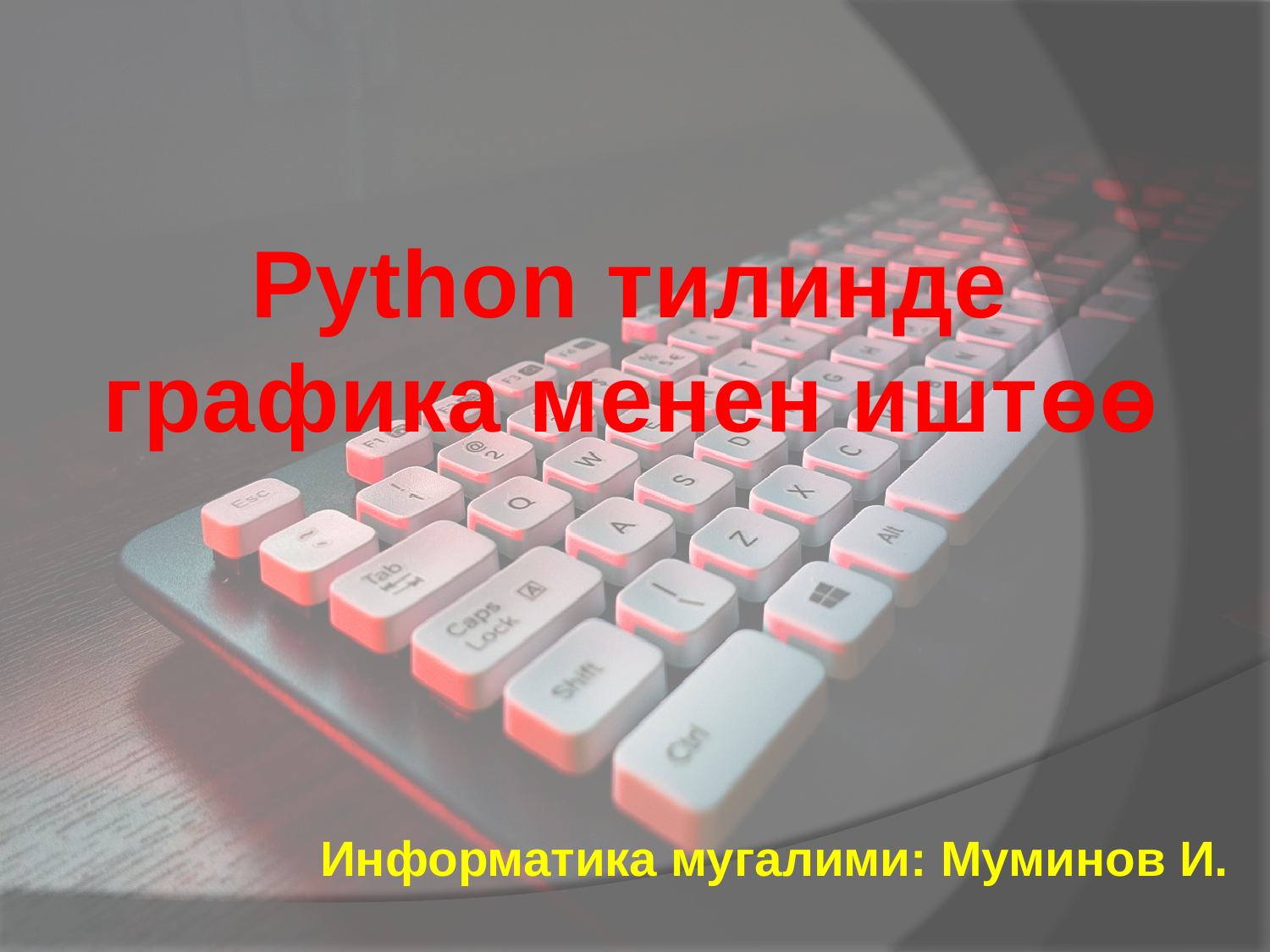

# Python тилинде графика менен иштөө
Информатика мугалими: Муминов И.